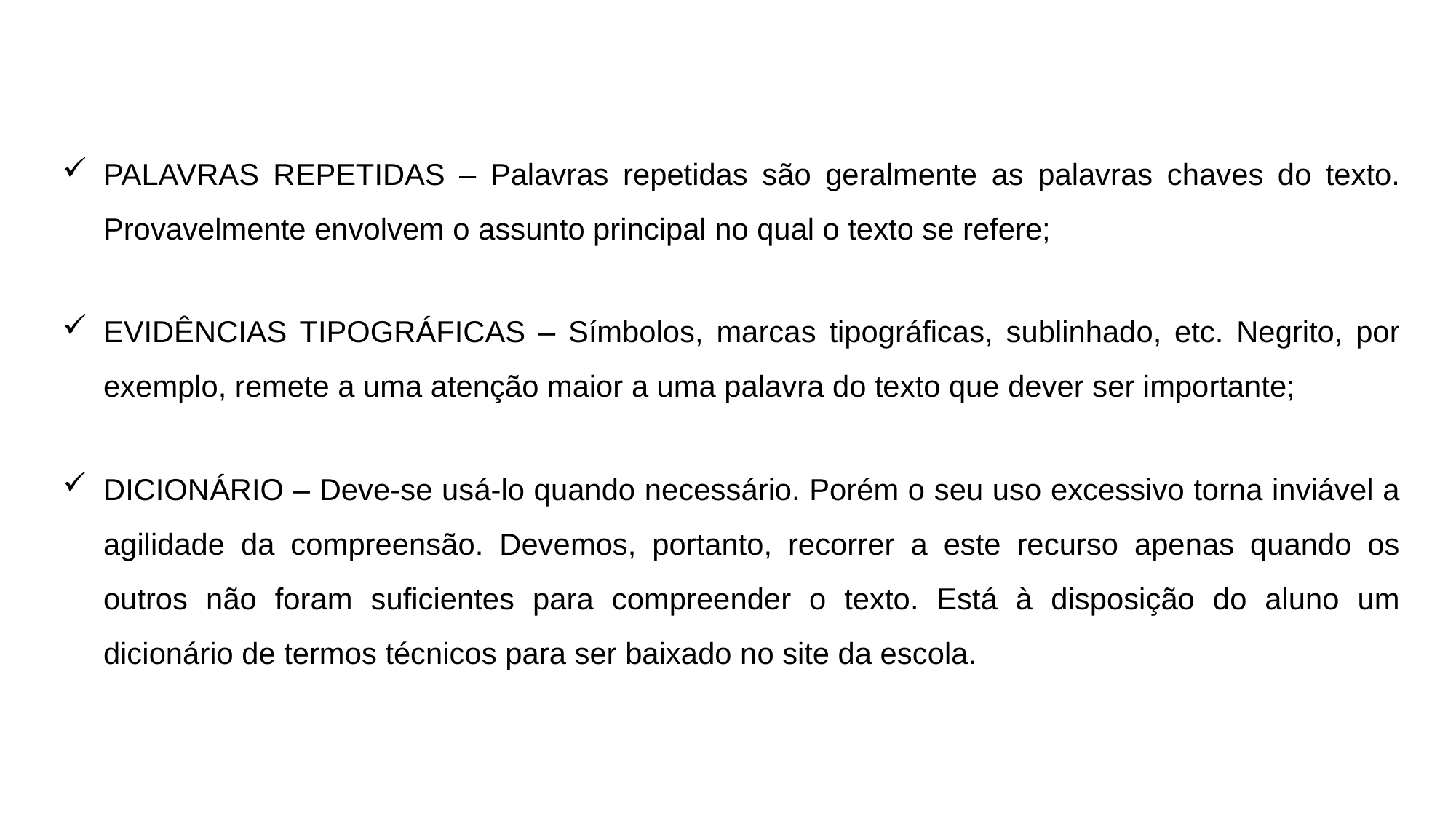

PALAVRAS REPETIDAS – Palavras repetidas são geralmente as palavras chaves do texto. Provavelmente envolvem o assunto principal no qual o texto se refere;

EVIDÊNCIAS TIPOGRÁFICAS – Símbolos, marcas tipográficas, sublinhado, etc. Negrito, por exemplo, remete a uma atenção maior a uma palavra do texto que dever ser importante;

DICIONÁRIO – Deve-se usá-lo quando necessário. Porém o seu uso excessivo torna inviável a agilidade da compreensão. Devemos, portanto, recorrer a este recurso apenas quando os outros não foram suficientes para compreender o texto. Está à disposição do aluno um dicionário de termos técnicos para ser baixado no site da escola.